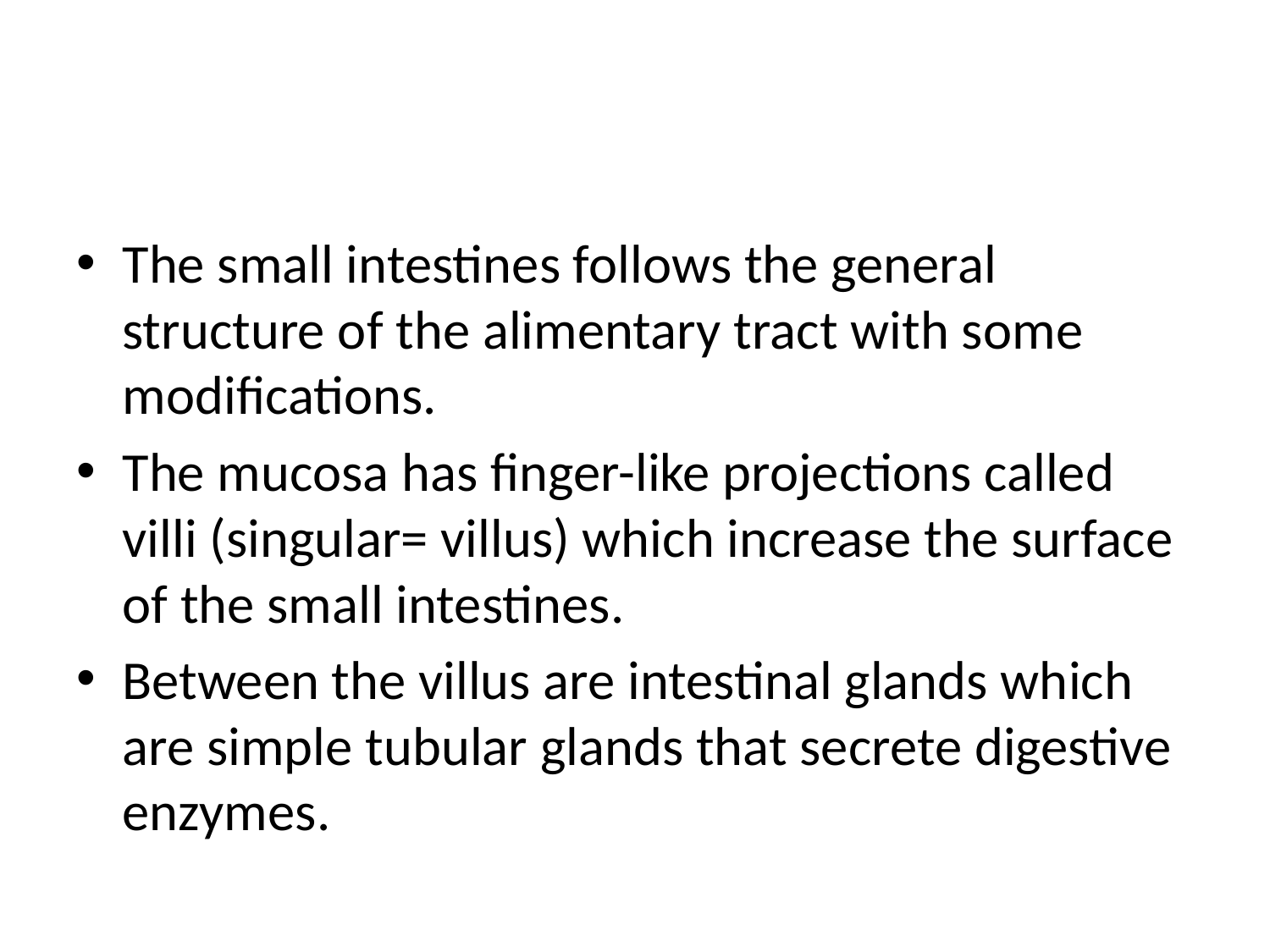

#
The small intestines follows the general structure of the alimentary tract with some modifications.
The mucosa has finger-like projections called villi (singular= villus) which increase the surface of the small intestines.
Between the villus are intestinal glands which are simple tubular glands that secrete digestive enzymes.